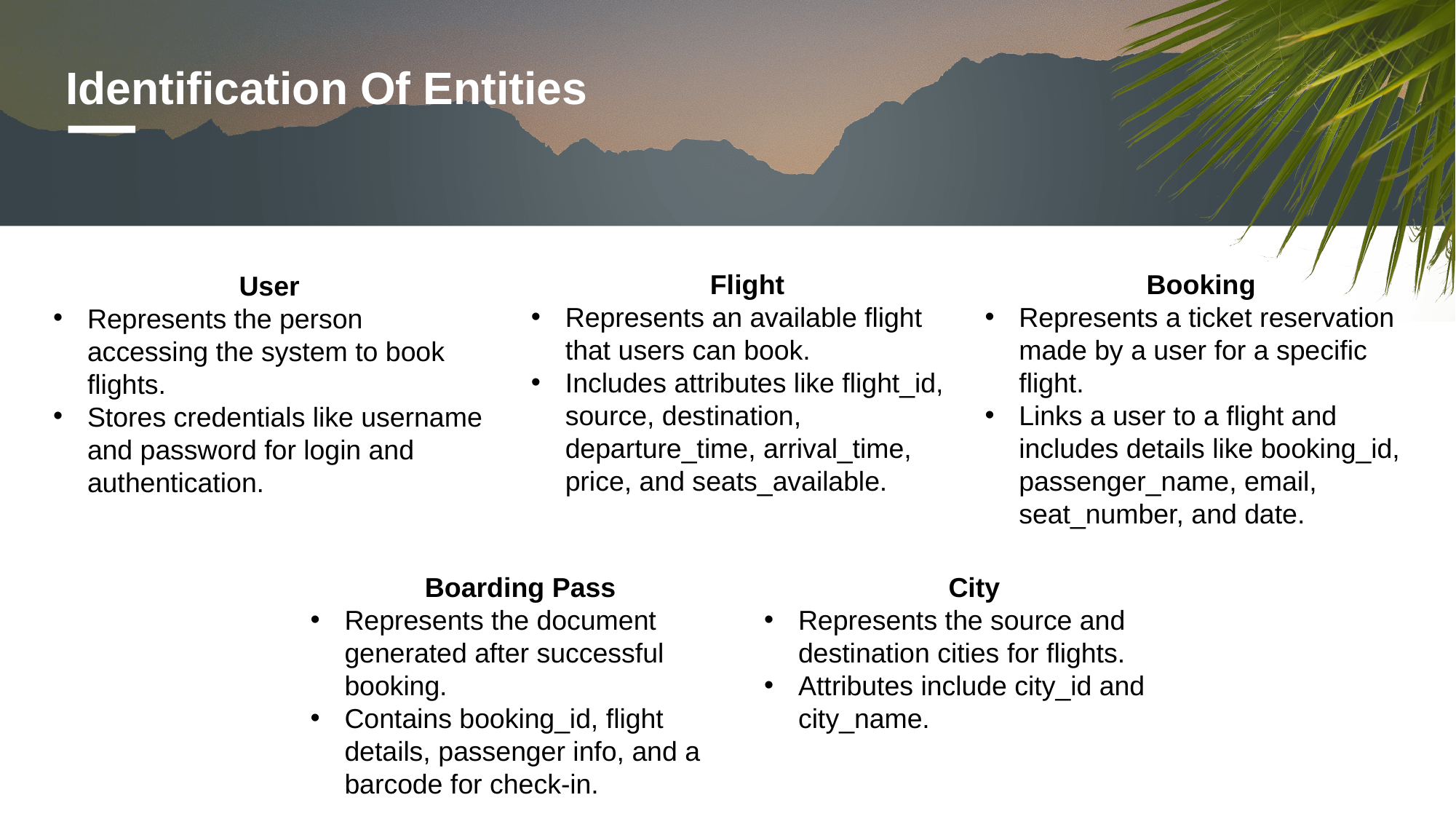

# Identification Of Entities
Flight
Represents an available flight that users can book.
Includes attributes like flight_id, source, destination, departure_time, arrival_time, price, and seats_available.
Booking
Represents a ticket reservation made by a user for a specific flight.
Links a user to a flight and includes details like booking_id, passenger_name, email, seat_number, and date.
User
Represents the person accessing the system to book flights.
Stores credentials like username and password for login and authentication.
Boarding Pass
Represents the document generated after successful booking.
Contains booking_id, flight details, passenger info, and a barcode for check-in.

City
Represents the source and destination cities for flights.
Attributes include city_id and city_name.